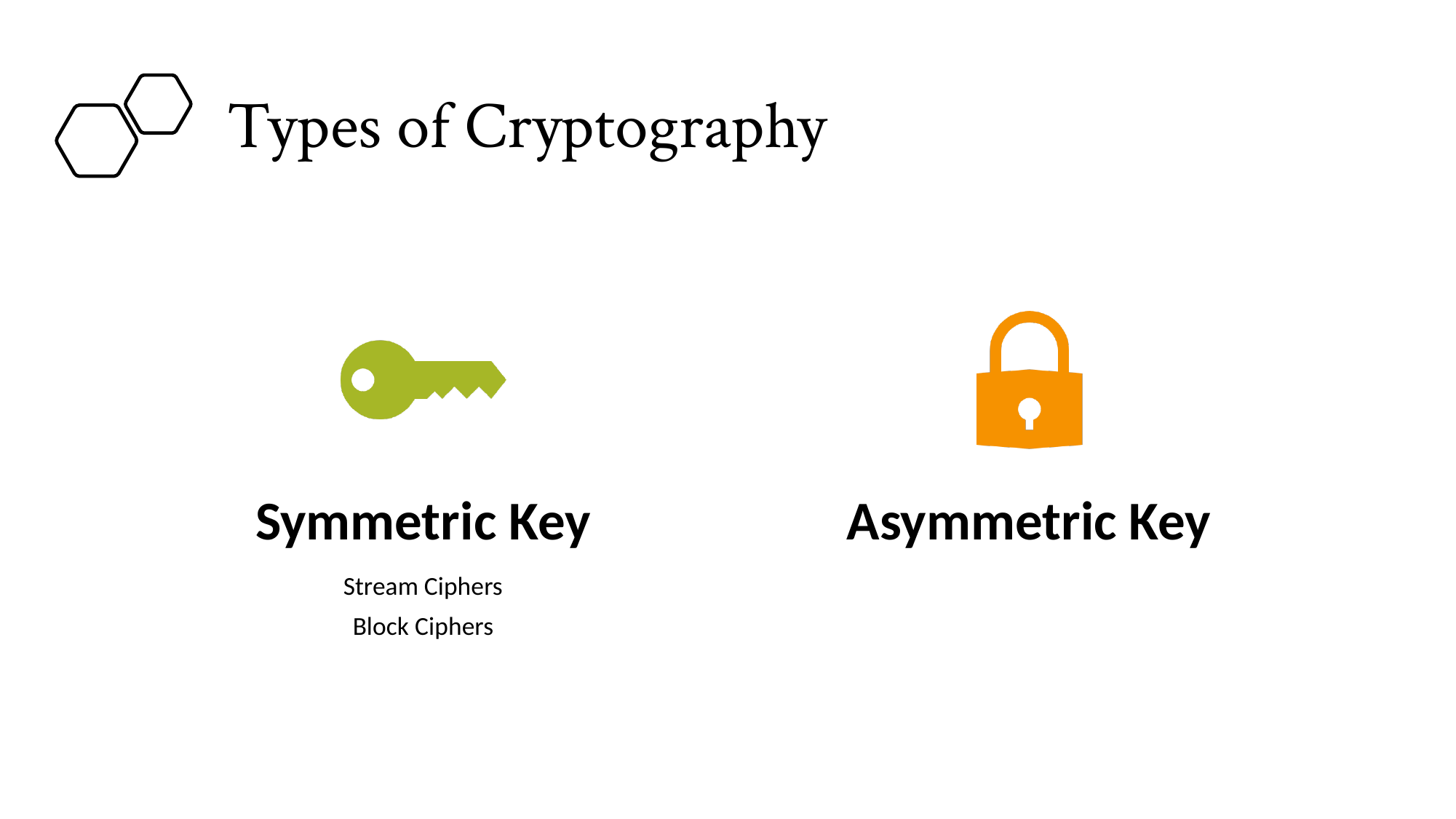

# Types of Cryptography

Symmetric Key
Stream Ciphers
Block Ciphers
Asymmetric Key